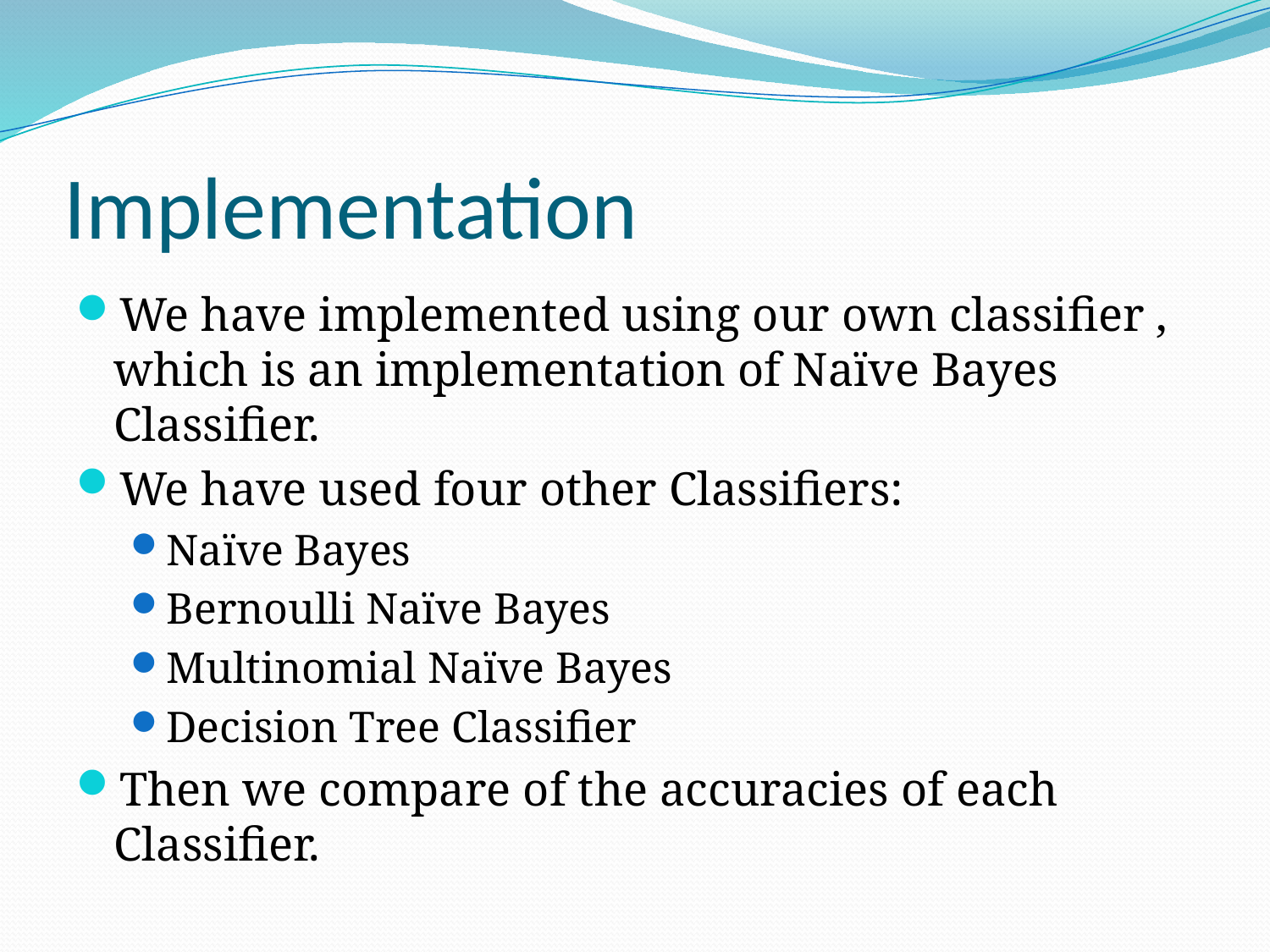

# Implementation
We have implemented using our own classifier , which is an implementation of Naïve Bayes Classifier.
We have used four other Classifiers:
Naïve Bayes
Bernoulli Naïve Bayes
Multinomial Naïve Bayes
Decision Tree Classifier
Then we compare of the accuracies of each Classifier.